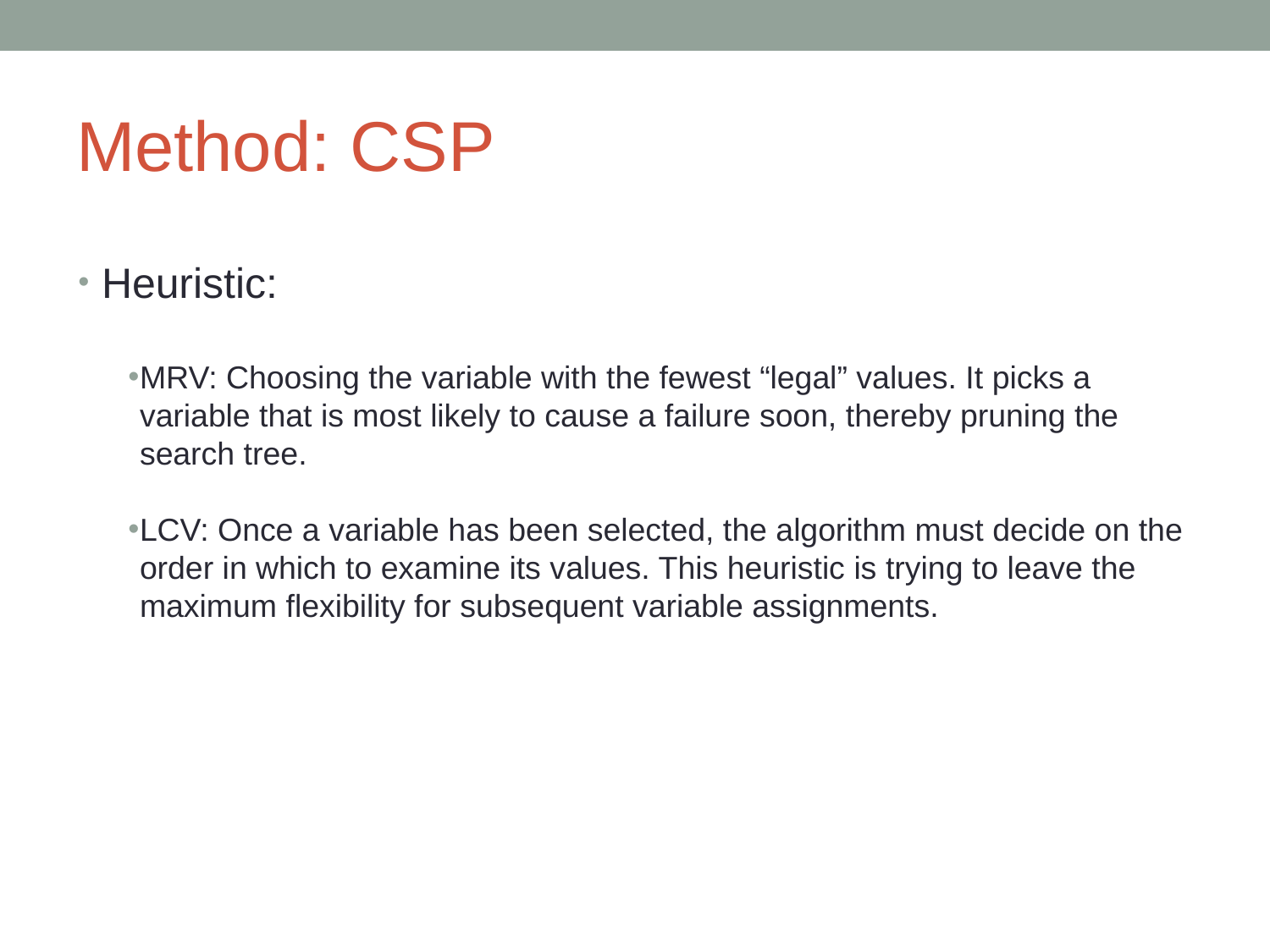

# Method: CSP

Heuristic:

MRV: Choosing the variable with the fewest “legal” values. It picks a variable that is most likely to cause a failure soon, thereby pruning the search tree.

LCV: Once a variable has been selected, the algorithm must decide on the order in which to examine its values. This heuristic is trying to leave the maximum flexibility for subsequent variable assignments.